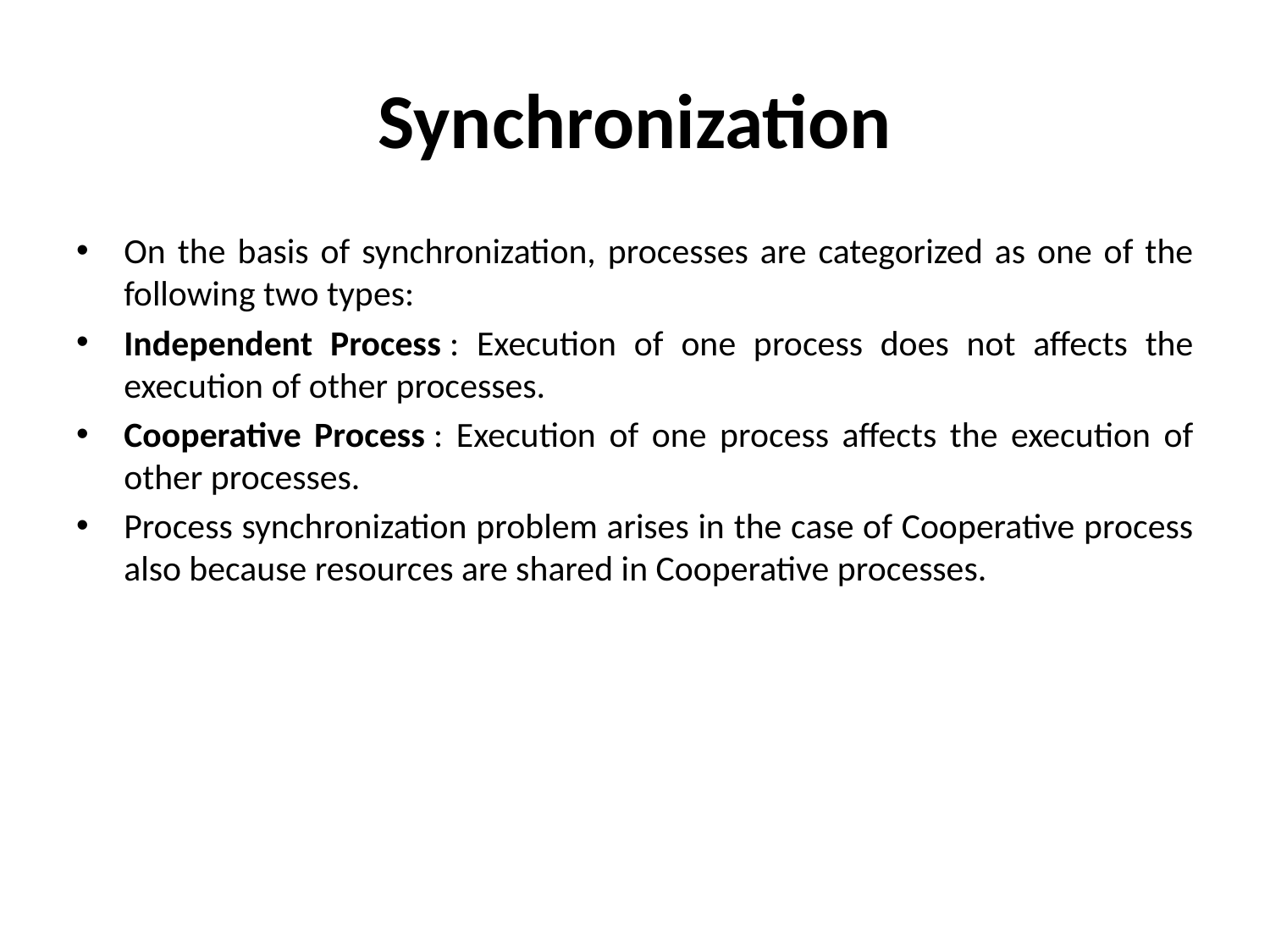

# Synchronization
On the basis of synchronization, processes are categorized as one of the following two types:
Independent Process : Execution of one process does not affects the execution of other processes.
Cooperative Process : Execution of one process affects the execution of other processes.
Process synchronization problem arises in the case of Cooperative process also because resources are shared in Cooperative processes.